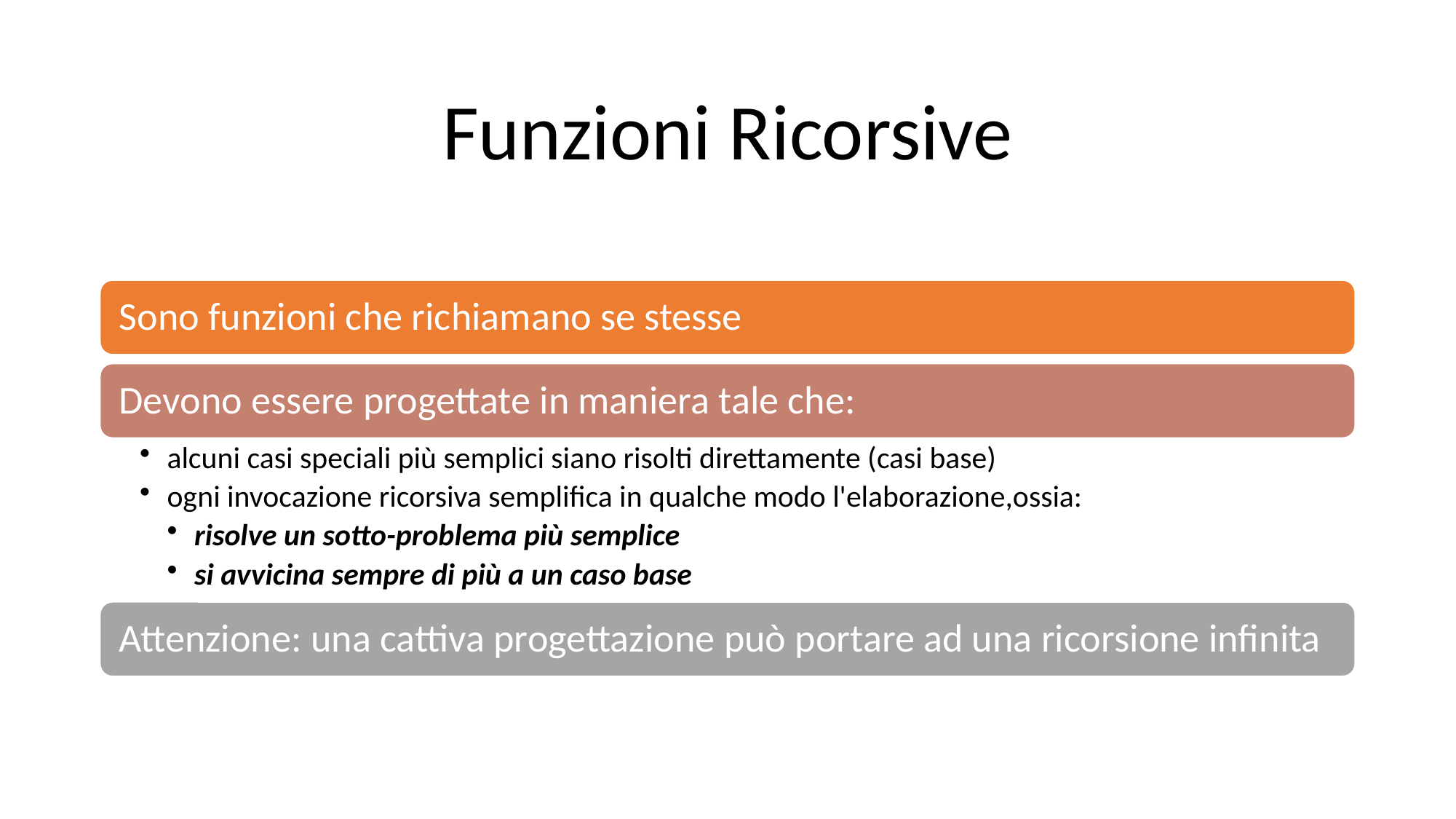

# Funzioni Ricorsive
Sono funzioni che richiamano se stesse
Devono essere progettate in maniera tale che:
alcuni casi speciali più semplici siano risolti direttamente (casi base)
ogni invocazione ricorsiva semplifica in qualche modo l'elaborazione,ossia:
risolve un sotto-problema più semplice
si avvicina sempre di più a un caso base
Attenzione: una cattiva progettazione può portare ad una ricorsione infinita